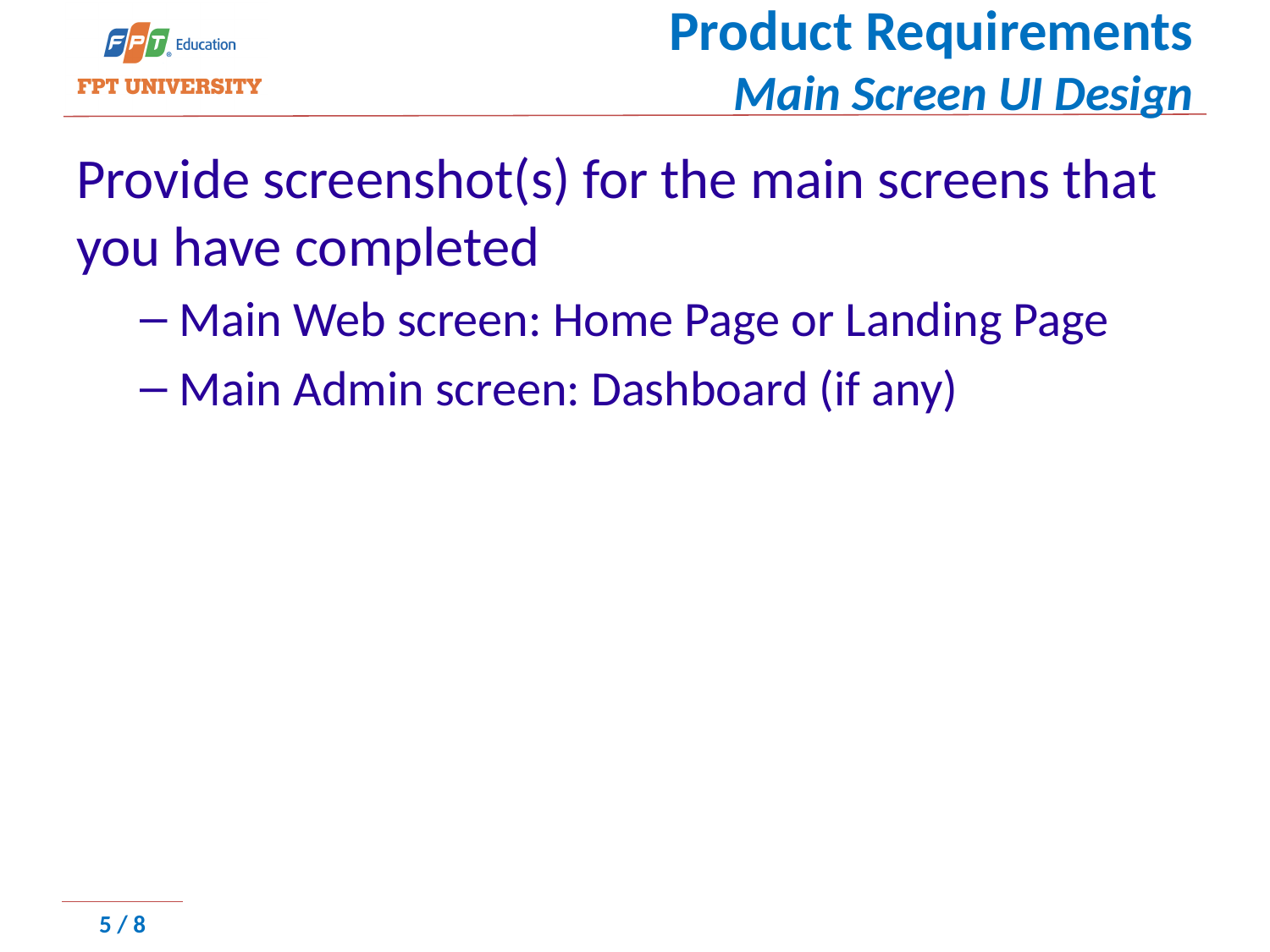

# Product Requirements Main Screen UI Design
Provide screenshot(s) for the main screens that you have completed
Main Web screen: Home Page or Landing Page
Main Admin screen: Dashboard (if any)